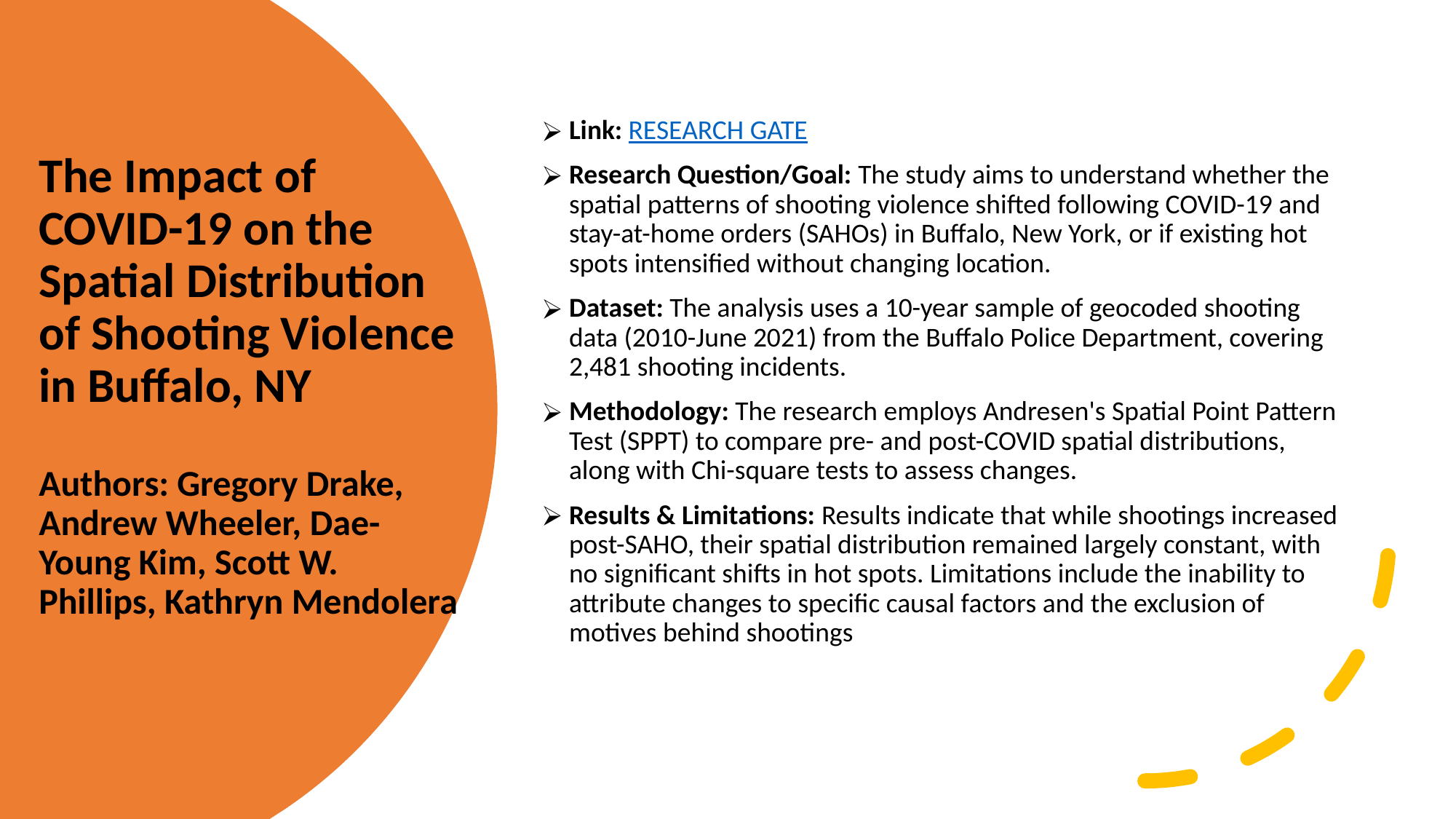

# The Impact of COVID-19 on the Spatial Distribution of Shooting Violence in Buffalo, NY Authors: Gregory Drake, Andrew Wheeler, Dae-Young Kim, Scott W. Phillips, Kathryn Mendolera
Link: RESEARCH GATE
Research Question/Goal: The study aims to understand whether the spatial patterns of shooting violence shifted following COVID-19 and stay-at-home orders (SAHOs) in Buffalo, New York, or if existing hot spots intensified without changing location.
Dataset: The analysis uses a 10-year sample of geocoded shooting data (2010-June 2021) from the Buffalo Police Department, covering 2,481 shooting incidents.
Methodology: The research employs Andresen's Spatial Point Pattern Test (SPPT) to compare pre- and post-COVID spatial distributions, along with Chi-square tests to assess changes.
Results & Limitations: Results indicate that while shootings increased post-SAHO, their spatial distribution remained largely constant, with no significant shifts in hot spots. Limitations include the inability to attribute changes to specific causal factors and the exclusion of motives behind shootings